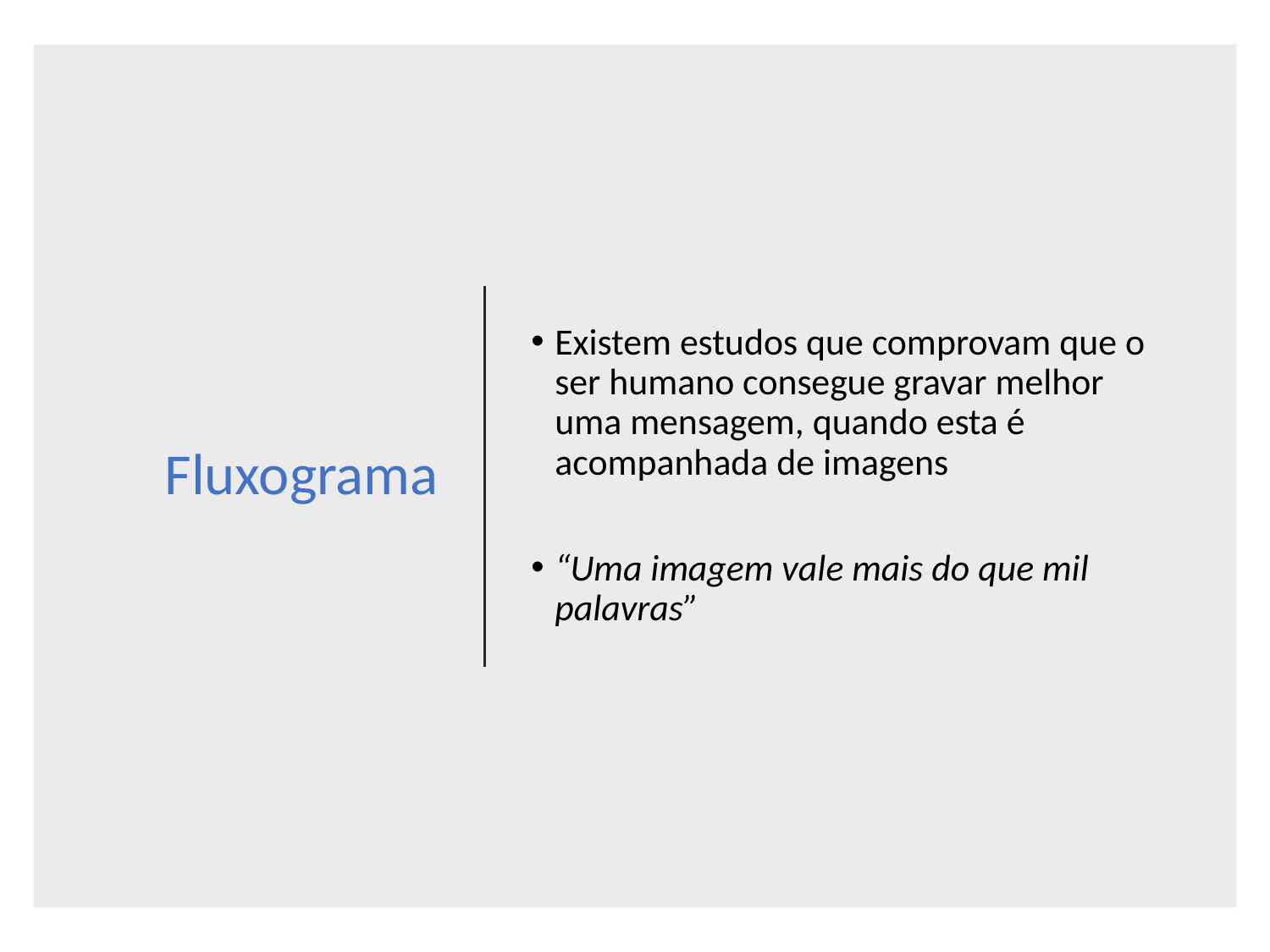

# Fluxograma
Existem estudos que comprovam que o ser humano consegue gravar melhor uma mensagem, quando esta é acompanhada de imagens

“Uma imagem vale mais do que mil palavras”